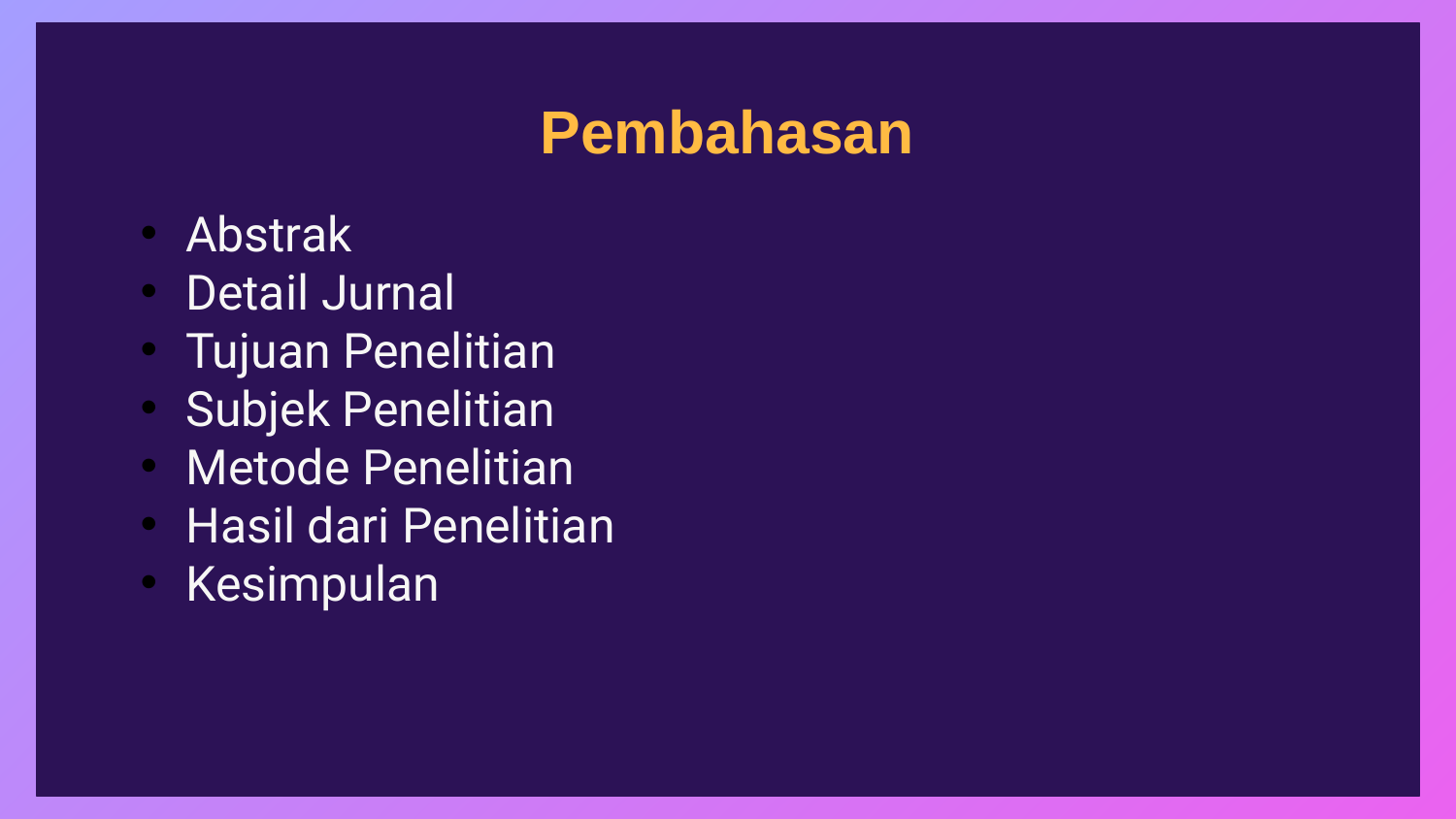

Pembahasan
Abstrak
Detail Jurnal
Tujuan Penelitian
Subjek Penelitian
Metode Penelitian
Hasil dari Penelitian
Kesimpulan